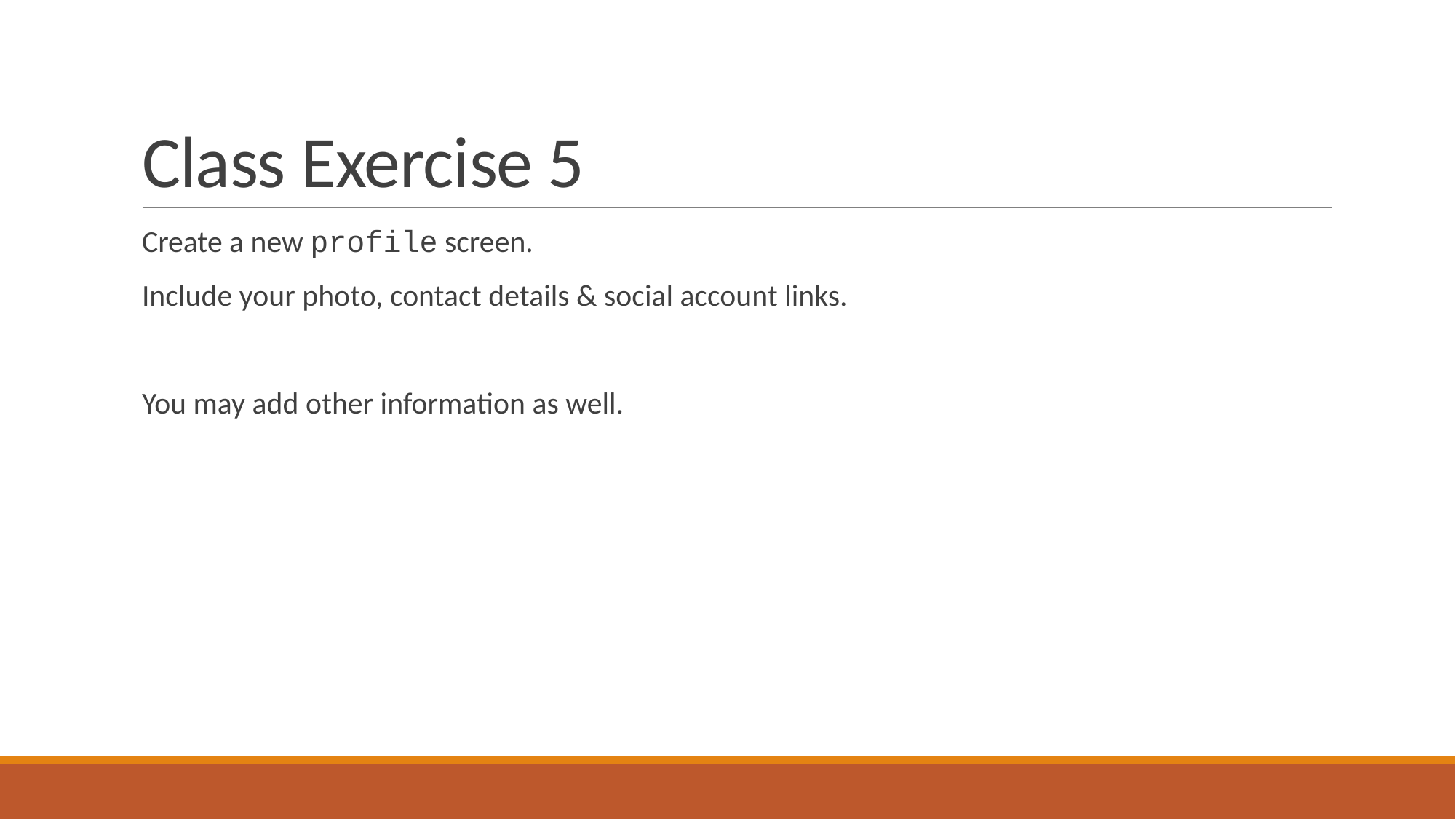

# Class Exercise 5
Create a new profile screen.
Include your photo, contact details & social account links.

You may add other information as well.